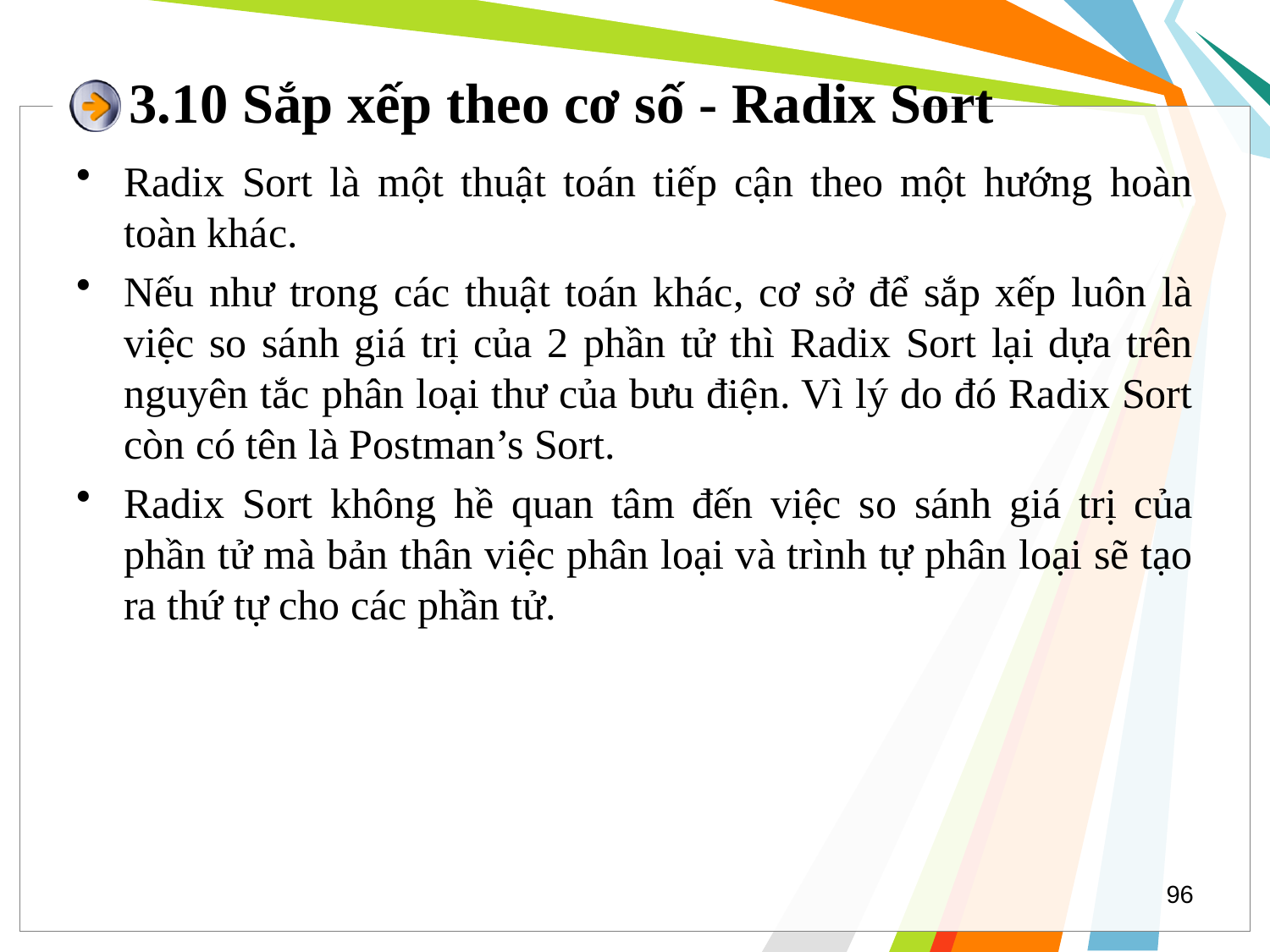

# 3.10 Sắp xếp theo cơ số - Radix Sort
Radix Sort là một thuật toán tiếp cận theo một hướng hoàn toàn khác.
Nếu như trong các thuật toán khác, cơ sở để sắp xếp luôn là việc so sánh giá trị của 2 phần tử thì Radix Sort lại dựa trên nguyên tắc phân loại thư của bưu điện. Vì lý do đó Radix Sort còn có tên là Postman’s Sort.
Radix Sort không hề quan tâm đến việc so sánh giá trị của phần tử mà bản thân việc phân loại và trình tự phân loại sẽ tạo ra thứ tự cho các phần tử.

96